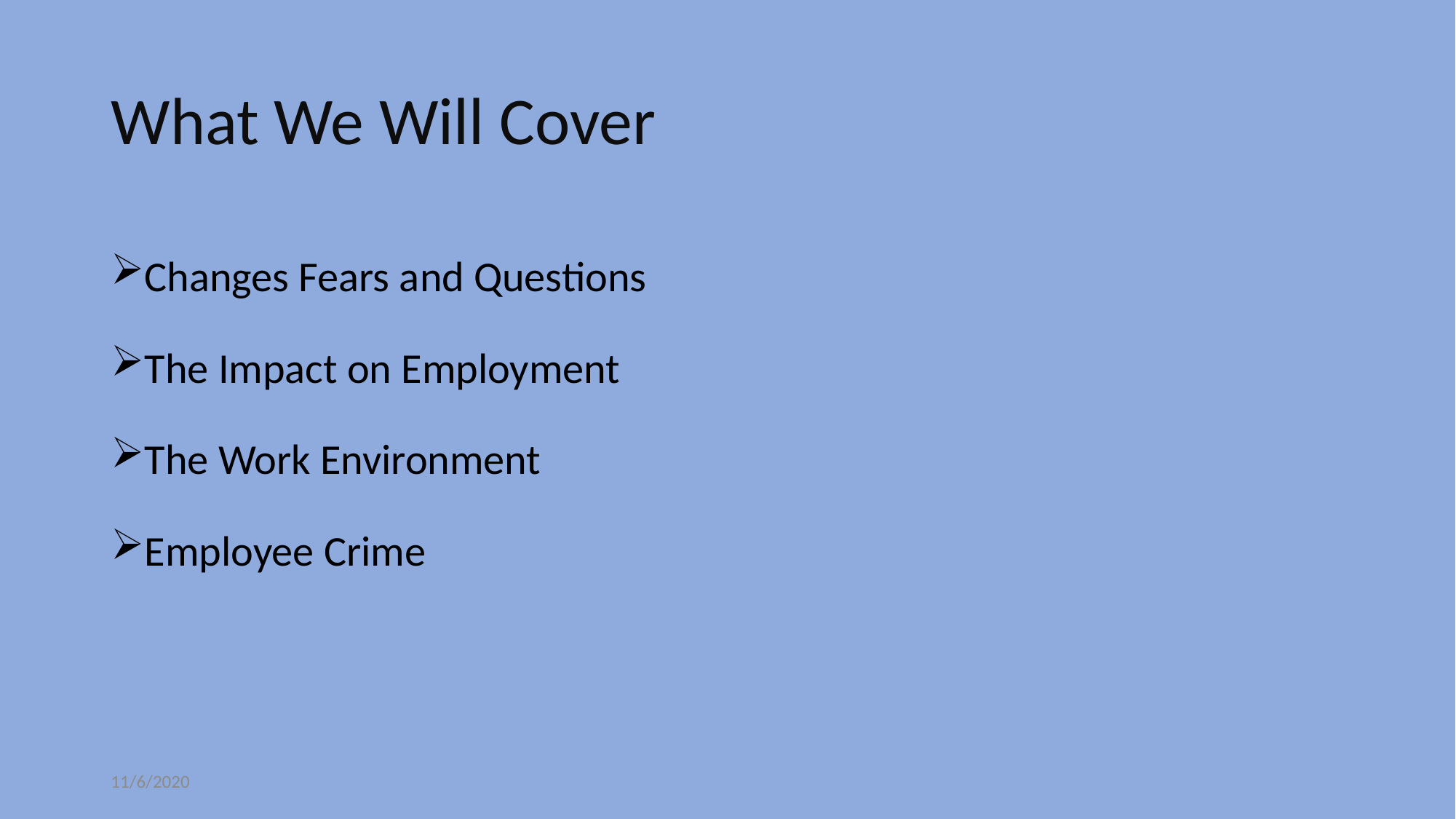

# What We Will Cover
Changes Fears and Questions
The Impact on Employment
The Work Environment
Employee Crime
11/6/2020